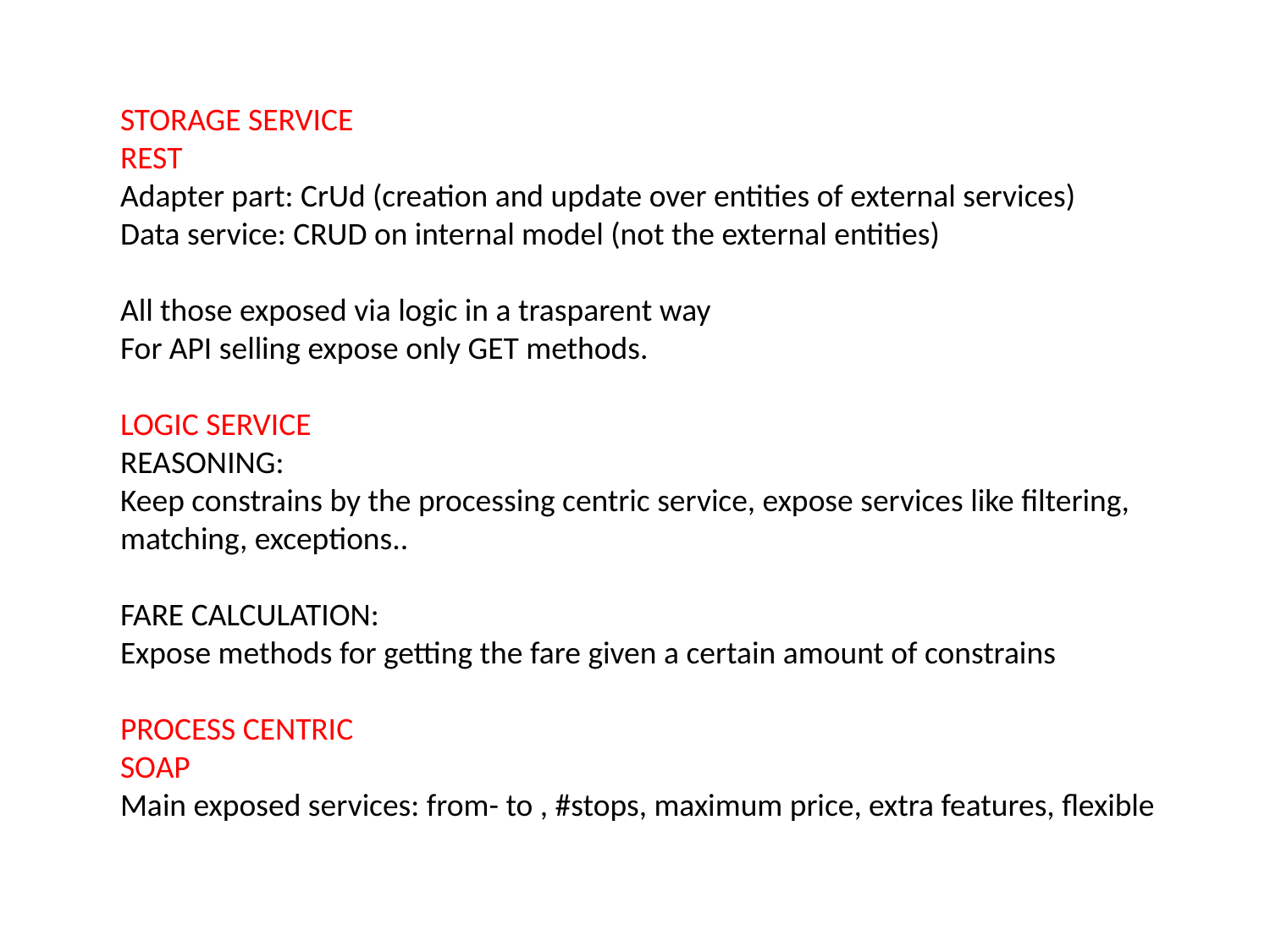

STORAGE SERVICE
REST
Adapter part: CrUd (creation and update over entities of external services)
Data service: CRUD on internal model (not the external entities)

All those exposed via logic in a trasparent way
For API selling expose only GET methods.

LOGIC SERVICE
REASONING:
Keep constrains by the processing centric service, expose services like filtering, matching, exceptions..

FARE CALCULATION:
Expose methods for getting the fare given a certain amount of constrains

PROCESS CENTRIC
SOAP
Main exposed services: from- to , #stops, maximum price, extra features, flexible